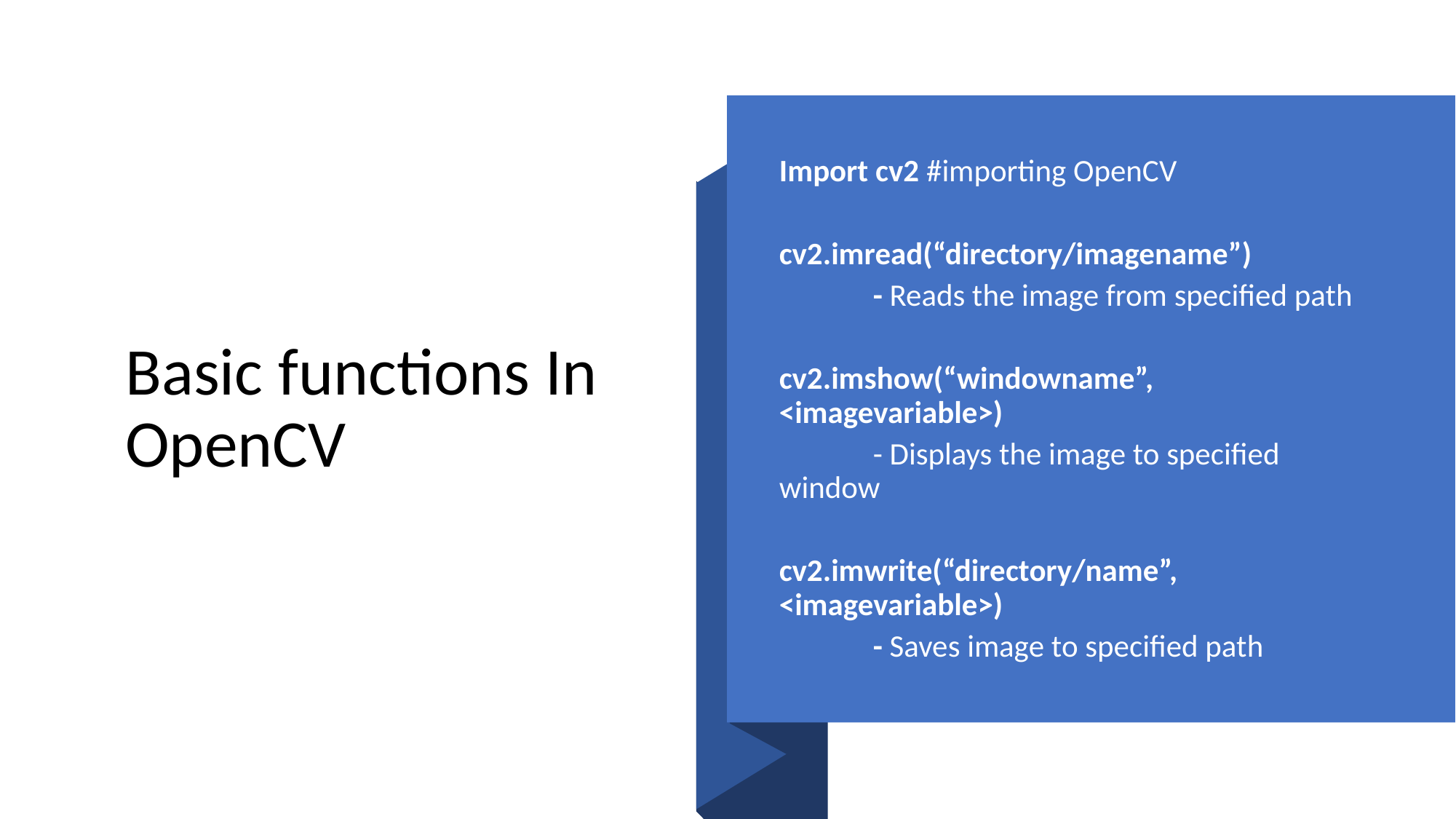

Basic functions In OpenCV
Import cv2 #importing OpenCV

cv2.imread(“directory/imagename”)
	- Reads the image from specified path

cv2.imshow(“windowname”, <imagevariable>)
	- Displays the image to specified window

cv2.imwrite(“directory/name”, <imagevariable>)
	- Saves image to specified path